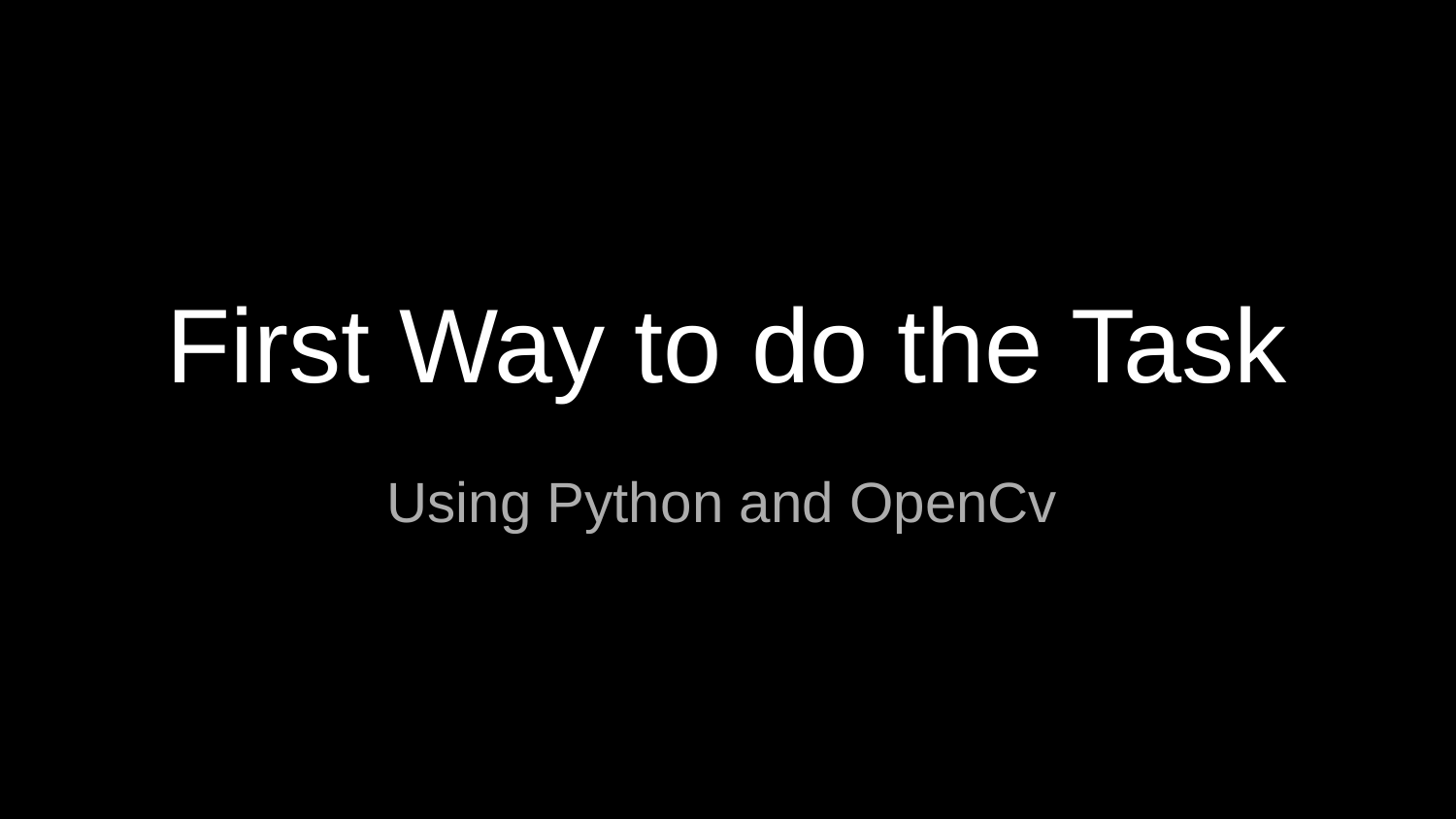

# First Way to do the Task
  Using Python and OpenCv